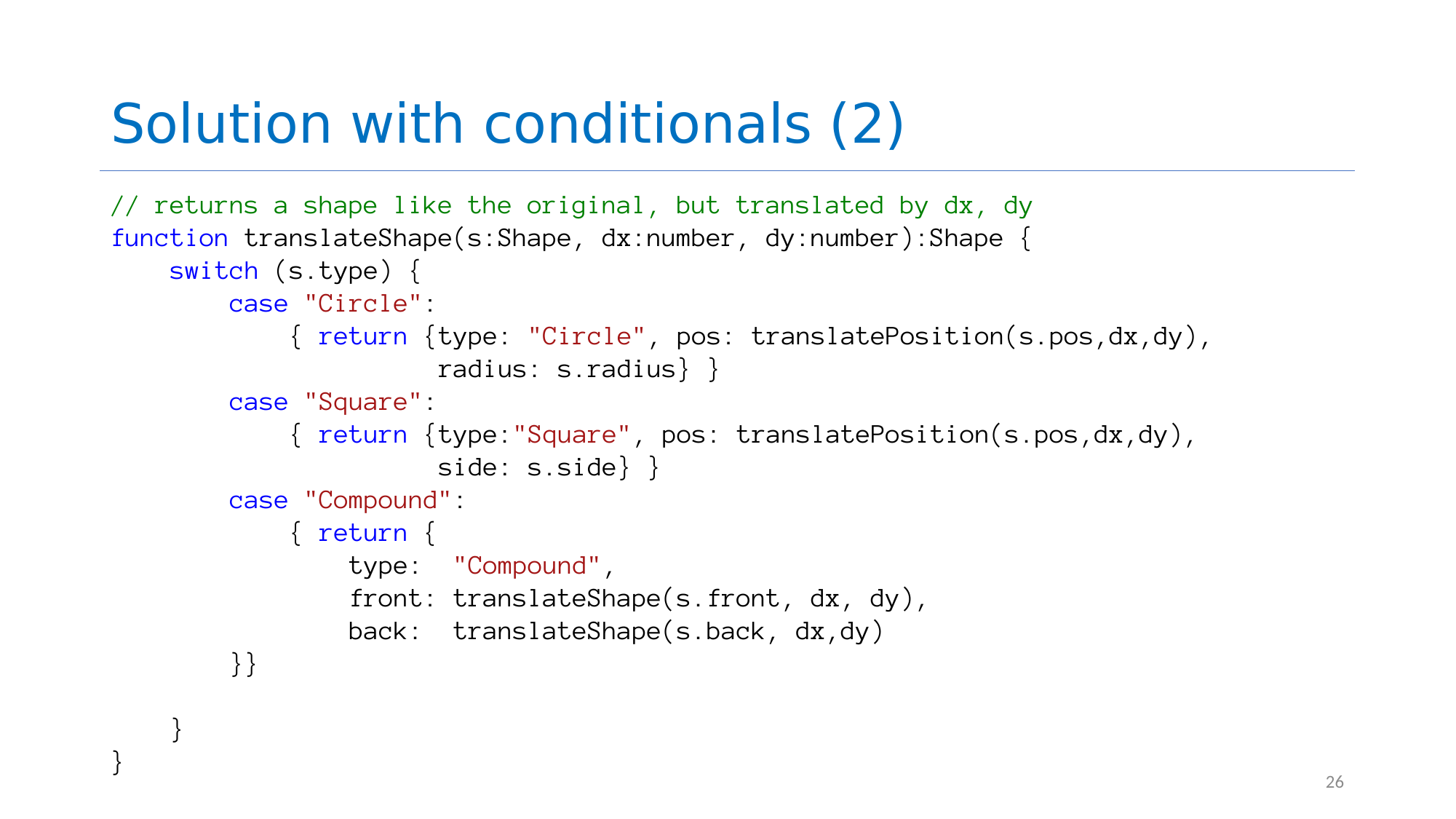

# Solution with conditionals (2)
// returns a shape like the original, but translated by dx, dy
function translateShape(s:Shape, dx:number, dy:number):Shape {
    switch (s.type) {
        case "Circle":
            { return {type: "Circle", pos: translatePosition(s.pos,dx,dy),
                      radius: s.radius} }
        case "Square":
            { return {type:"Square", pos: translatePosition(s.pos,dx,dy),
                      side: s.side} }
        case "Compound":
            { return {
                type:  "Compound",
                front: translateShape(s.front, dx, dy),
                back:  translateShape(s.back, dx,dy)
        }}
    }
}
26